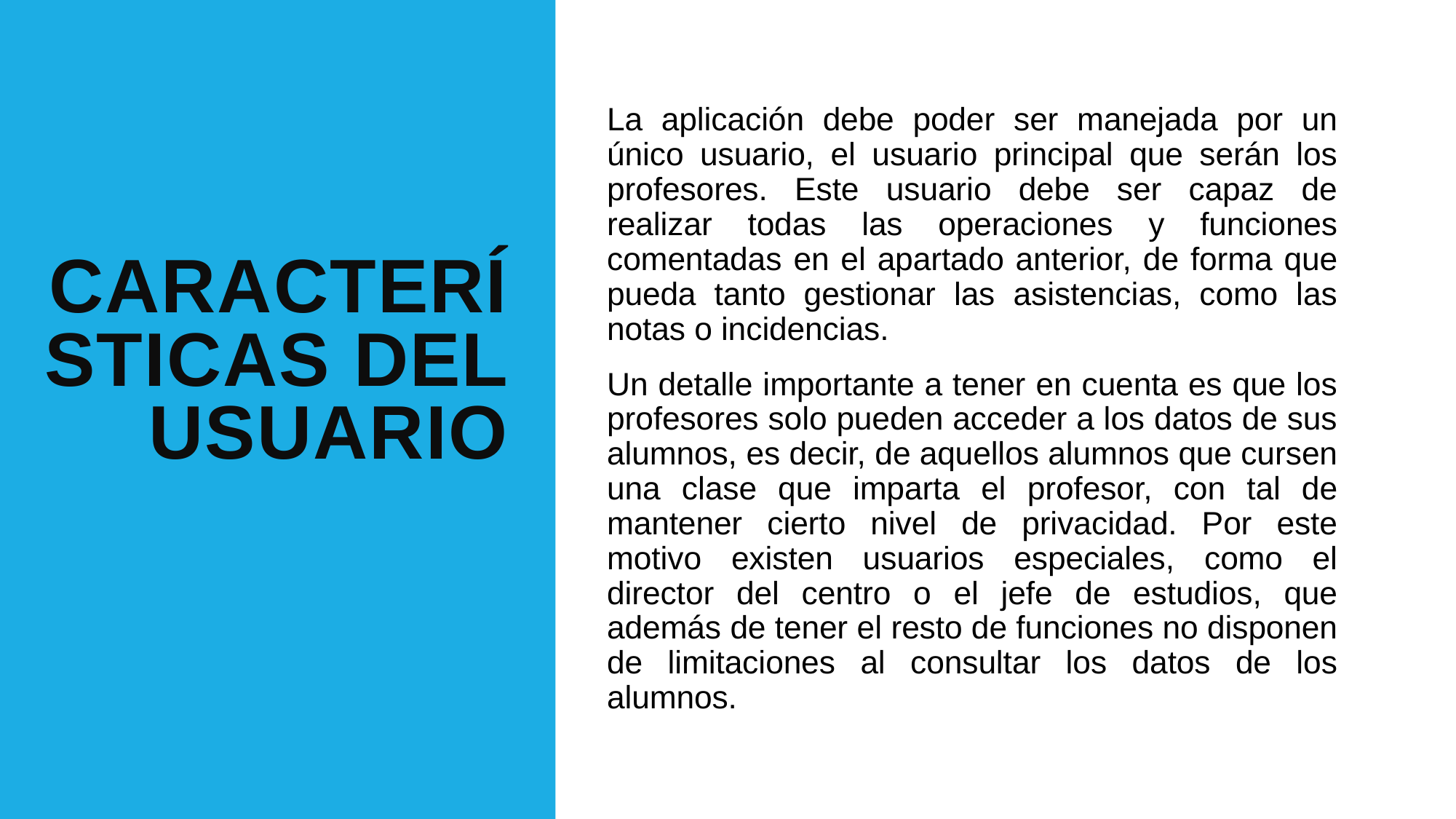

# CARACTERÍSTICAS DEL USUARIO
La aplicación debe poder ser manejada por un único usuario, el usuario principal que serán los profesores. Este usuario debe ser capaz de realizar todas las operaciones y funciones comentadas en el apartado anterior, de forma que pueda tanto gestionar las asistencias, como las notas o incidencias.
Un detalle importante a tener en cuenta es que los profesores solo pueden acceder a los datos de sus alumnos, es decir, de aquellos alumnos que cursen una clase que imparta el profesor, con tal de mantener cierto nivel de privacidad. Por este motivo existen usuarios especiales, como el director del centro o el jefe de estudios, que además de tener el resto de funciones no disponen de limitaciones al consultar los datos de los alumnos.